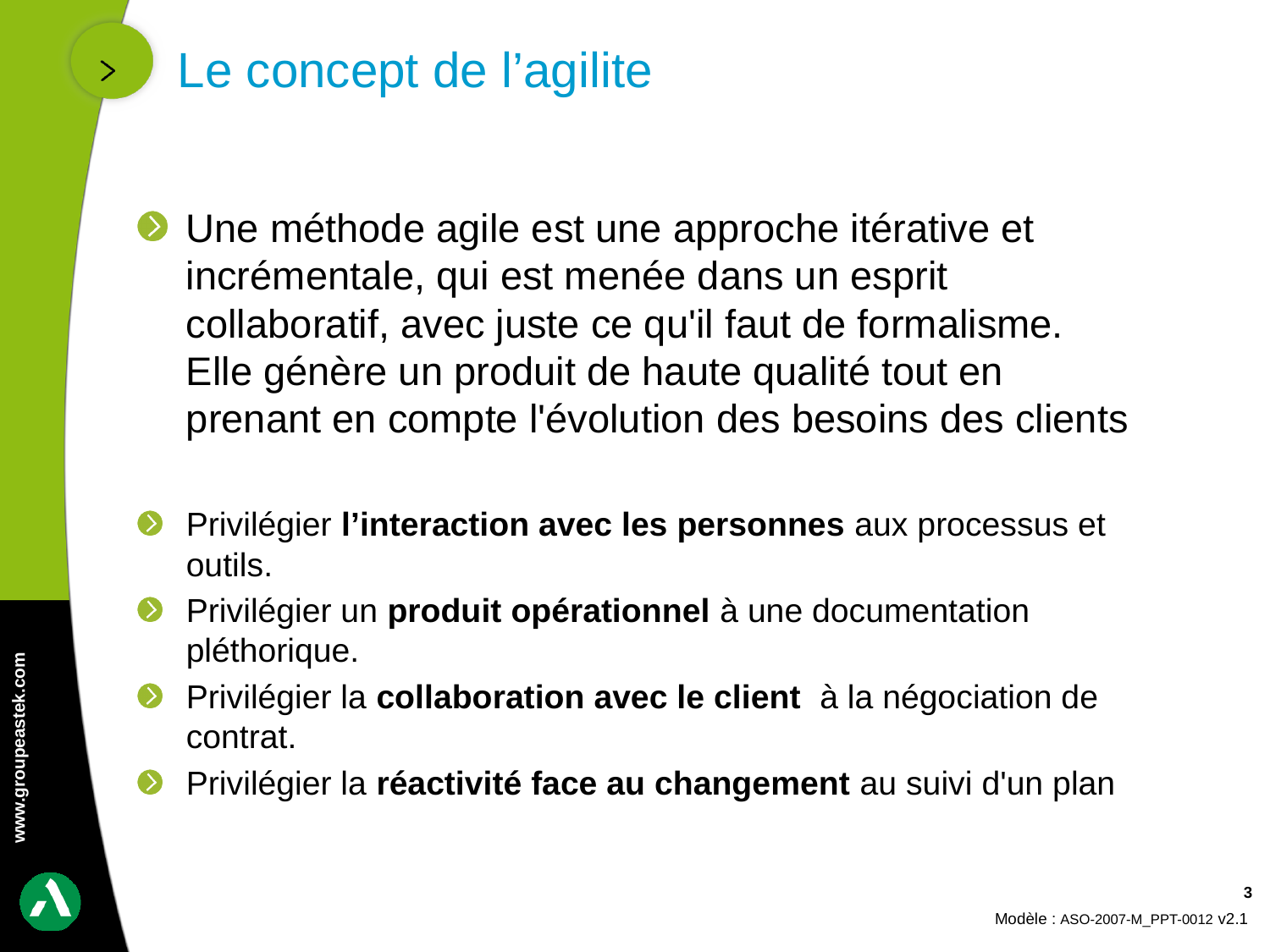

# Le concept de l’agilite
Une méthode agile est une approche itérative et incrémentale, qui est menée dans un esprit collaboratif, avec juste ce qu'il faut de formalisme. Elle génère un produit de haute qualité tout en prenant en compte l'évolution des besoins des clients

Privilégier l’interaction avec les personnes aux processus et outils.
Privilégier un produit opérationnel à une documentation pléthorique.
Privilégier la collaboration avec le client  à la négociation de contrat.
Privilégier la réactivité face au changement au suivi d'un plan

3